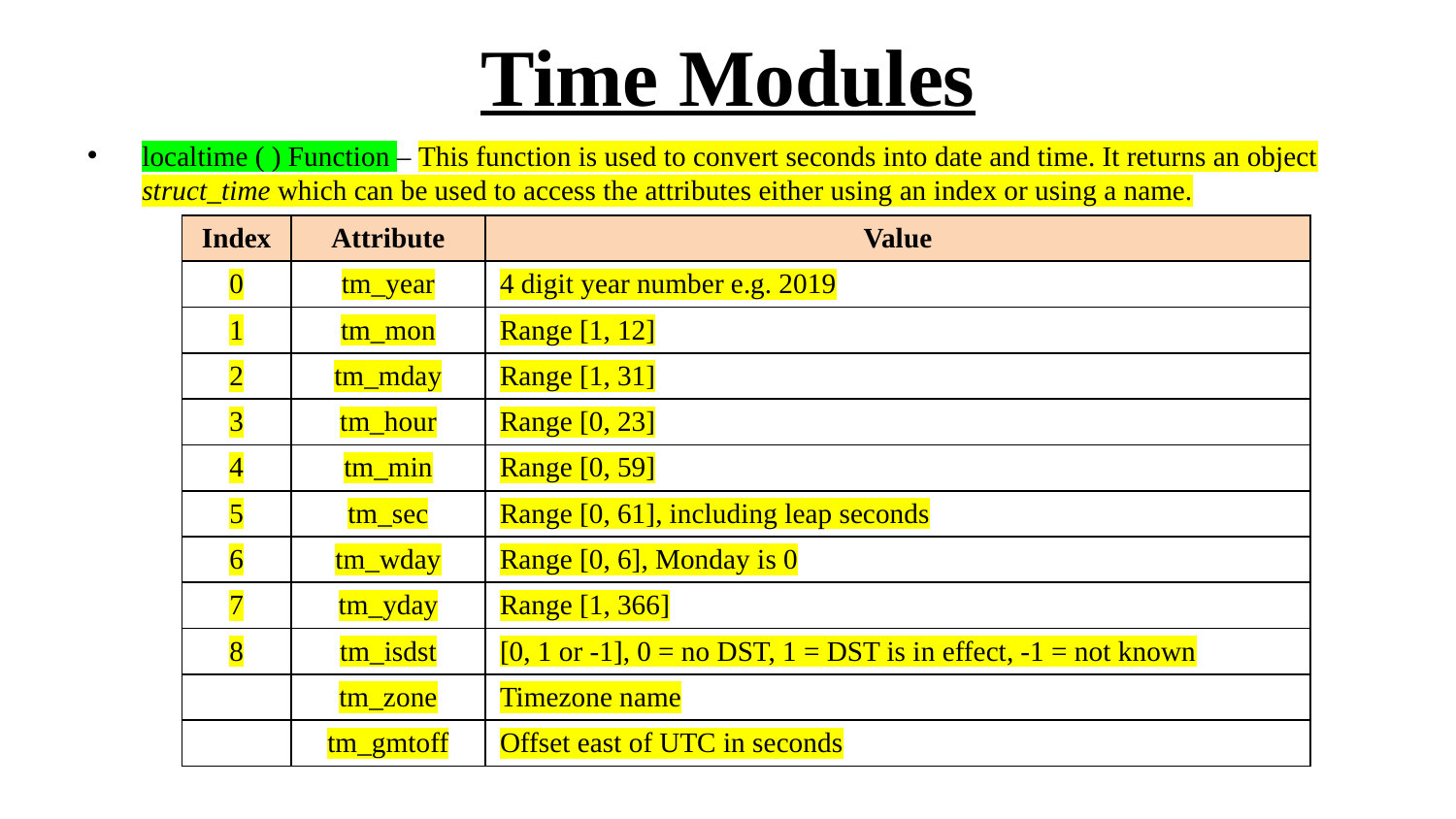

# Time Modules
localtime ( ) Function – This function is used to convert seconds into date and time. It returns an object struct_time which can be used to access the attributes either using an index or using a name.
| Index | Attribute | Value |
| --- | --- | --- |
| 0 | tm\_year | 4 digit year number e.g. 2019 |
| 1 | tm\_mon | Range [1, 12] |
| 2 | tm\_mday | Range [1, 31] |
| 3 | tm\_hour | Range [0, 23] |
| 4 | tm\_min | Range [0, 59] |
| 5 | tm\_sec | Range [0, 61], including leap seconds |
| 6 | tm\_wday | Range [0, 6], Monday is 0 |
| 7 | tm\_yday | Range [1, 366] |
| 8 | tm\_isdst | [0, 1 or -1], 0 = no DST, 1 = DST is in effect, -1 = not known |
|  | tm\_zone | Timezone name |
|  | tm\_gmtoff | Offset east of UTC in seconds |